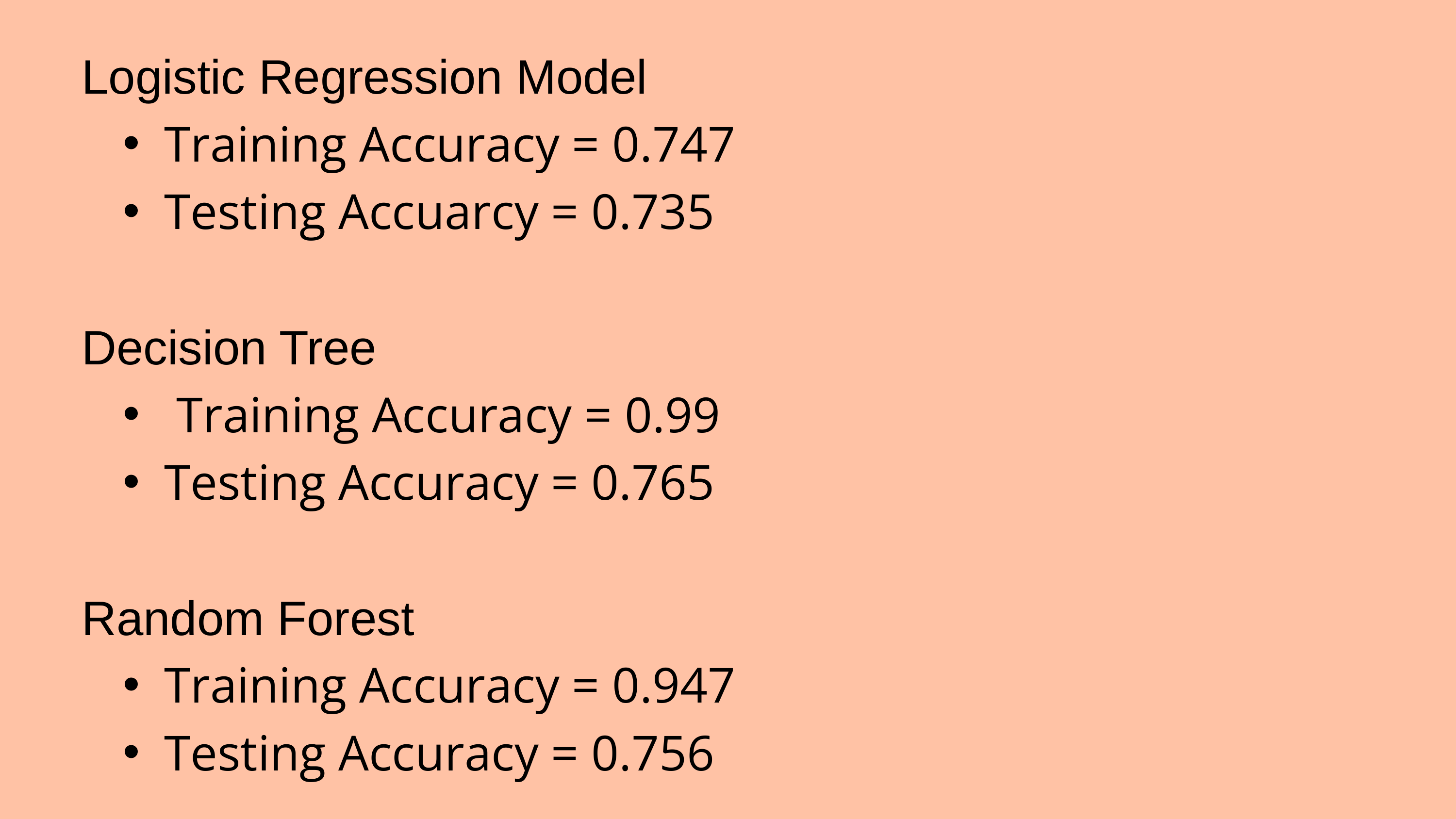

Logistic Regression Model
Training Accuracy = 0.747
Testing Accuarcy = 0.735

Decision Tree
 Training Accuracy = 0.99
Testing Accuracy = 0.765

Random Forest
Training Accuracy = 0.947
Testing Accuracy = 0.756